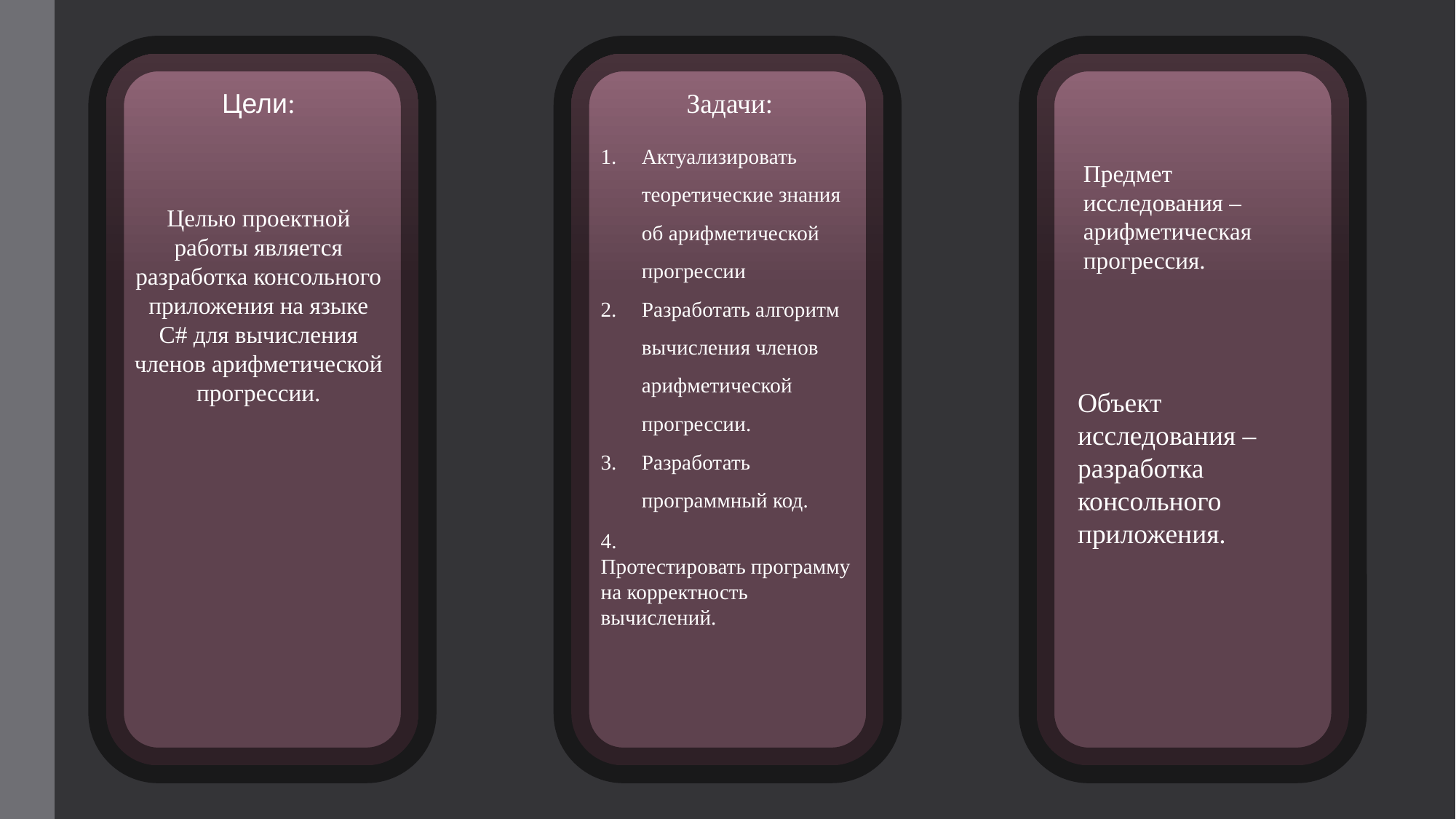

Цели:
Задачи:
Актуализировать теоретические знания об арифметической прогрессии
Разработать алгоритм вычисления членов арифметической прогрессии.
Разработать программный код.
4.	Протестировать программу на корректность вычислений.

Предмет исследования – арифметическая прогрессия.
Целью проектной работы является разработка консольного приложения на языке C# для вычисления членов арифметической прогрессии.

Объект исследования – разработка консольного приложения.